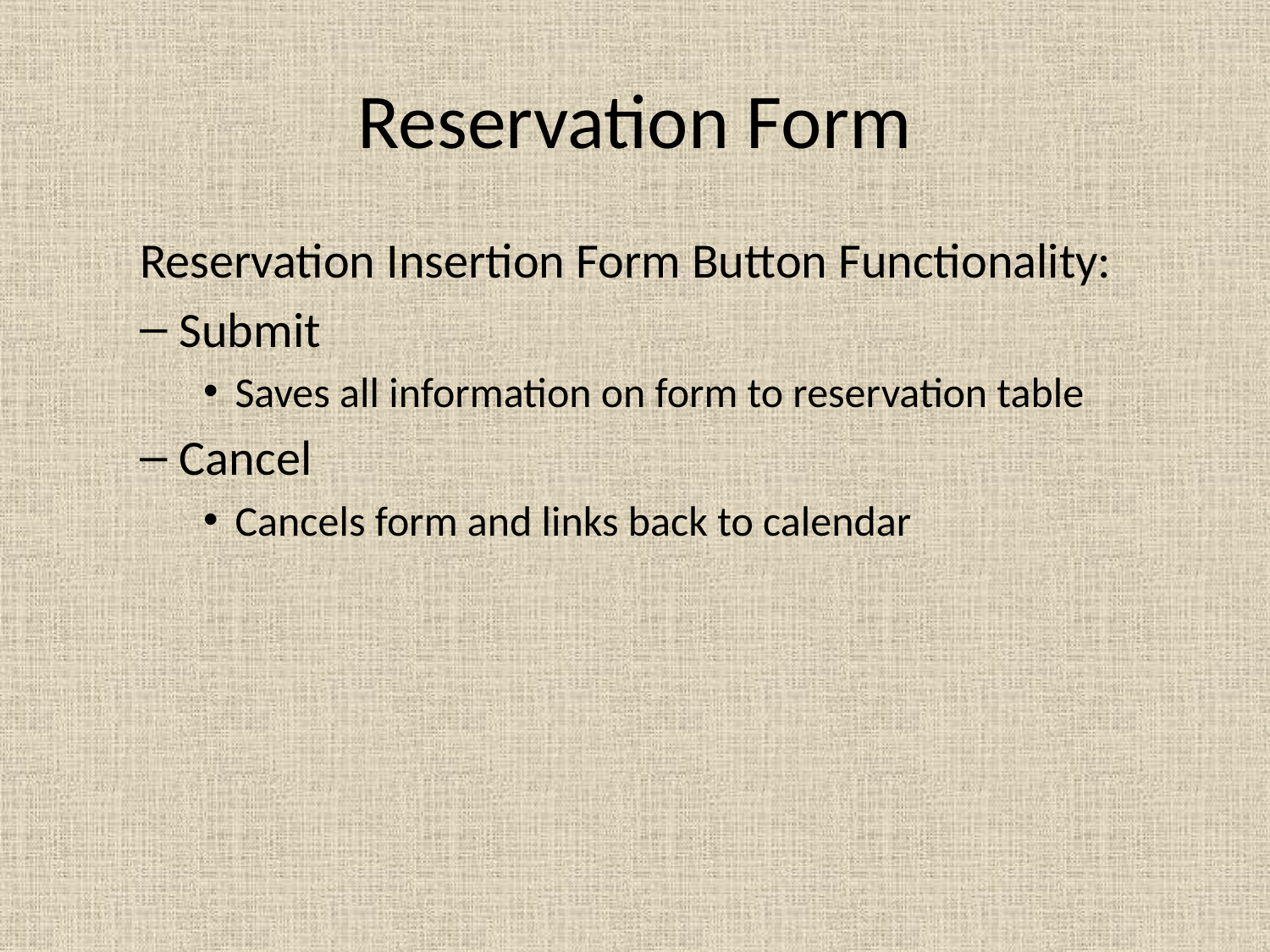

# Reservation Form
Reservation Insertion Form Button Functionality:
Submit
Saves all information on form to reservation table
Cancel
Cancels form and links back to calendar